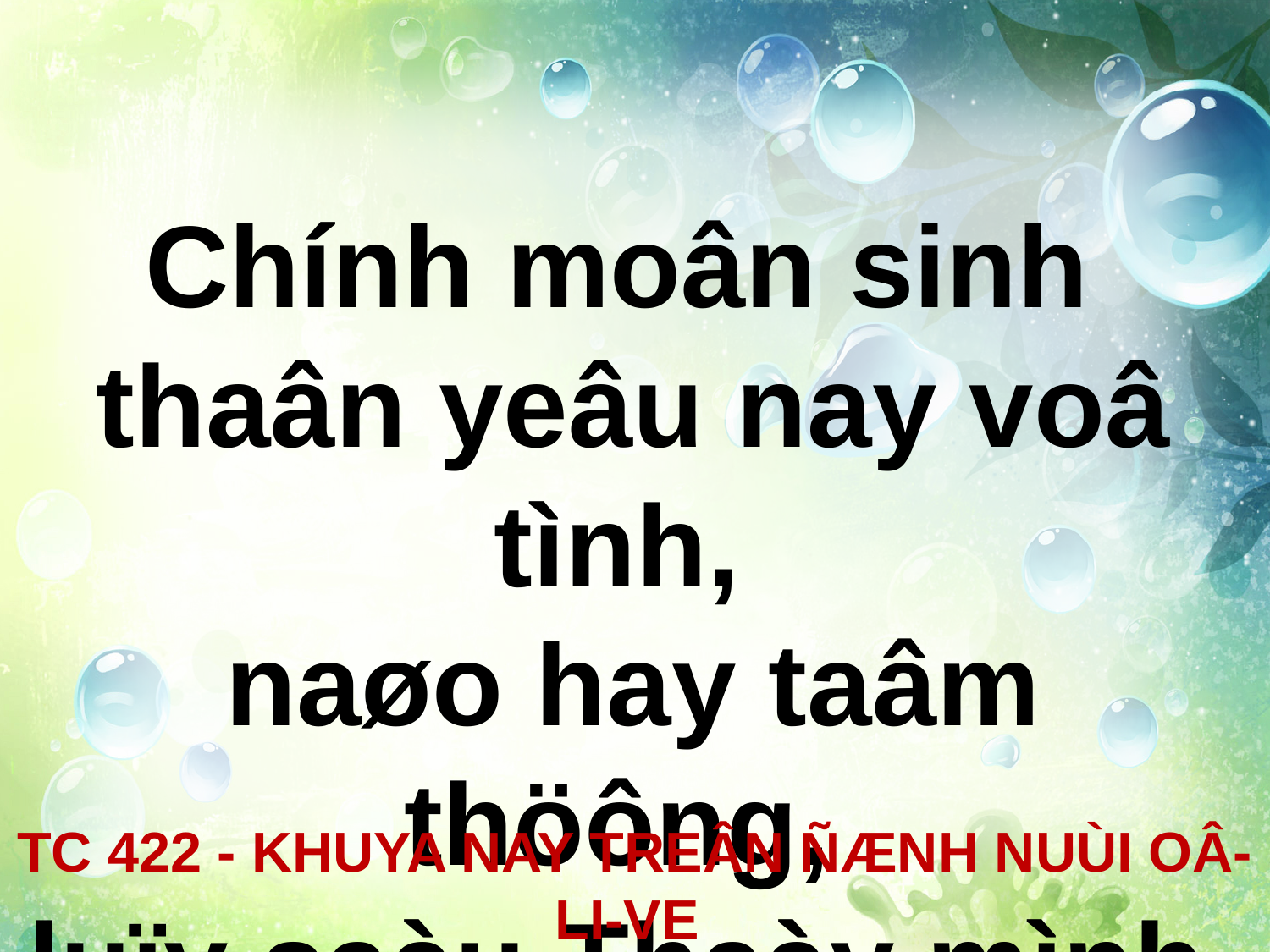

Chính moân sinh
thaân yeâu nay voâ tình,
naøo hay taâm thöông,
luïy saàu Thaày mình.
TC 422 - KHUYA NAY TREÂN ÑÆNH NUÙI OÂ-LI-VE